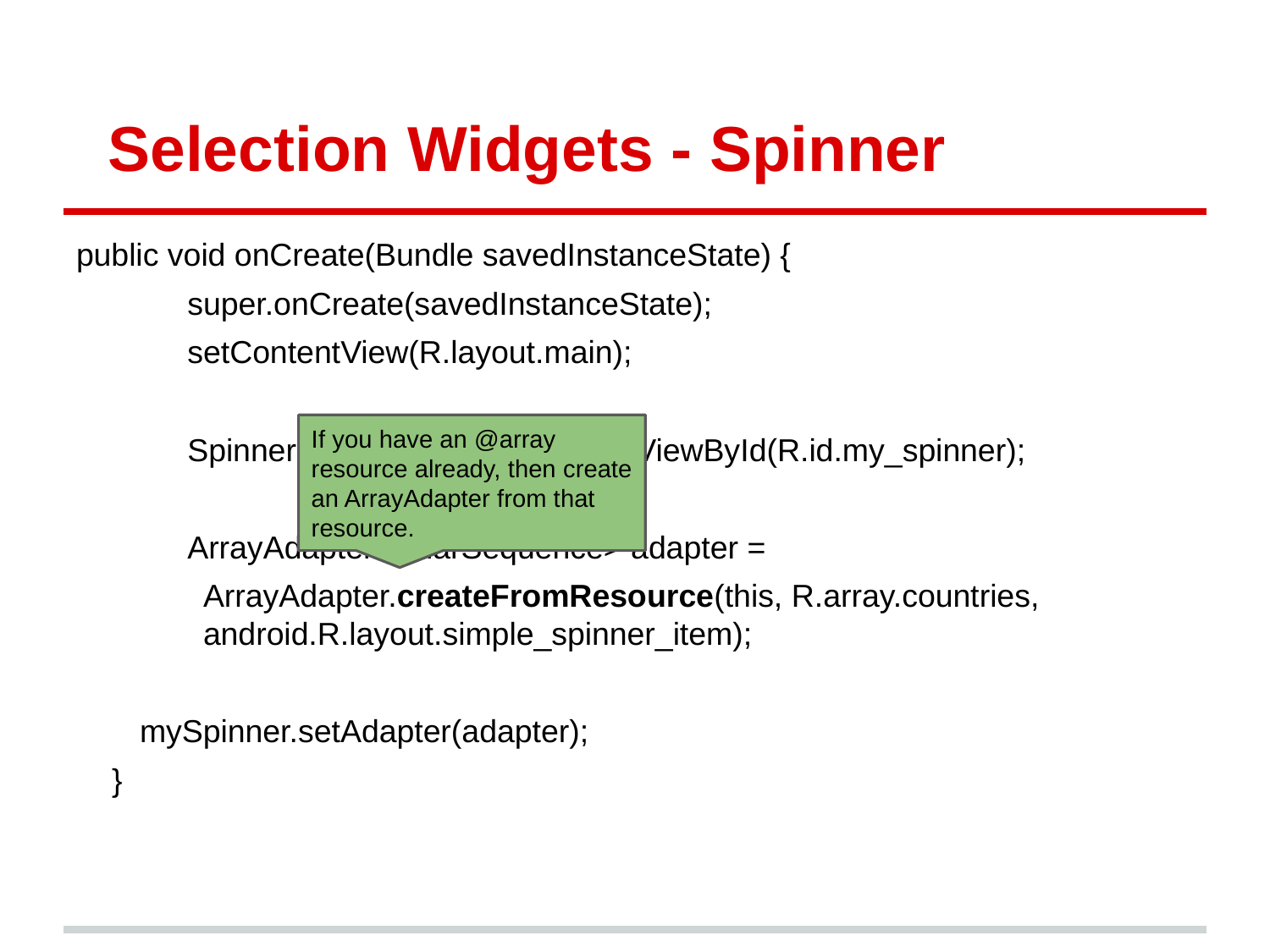

# Selection Widgets - Spinner
public void onCreate(Bundle savedInstanceState) {
super.onCreate(savedInstanceState);
setContentView(R.layout.main);

Spinner spinner = (Spinner) findViewById(R.id.my_spinner);

ArrayAdapter<CharSequence> adapter =
ArrayAdapter.createFromResource(this, R.array.countries, android.R.layout.simple_spinner_item);

mySpinner.setAdapter(adapter);
    }

If you have an @array resource already, then create an ArrayAdapter from that resource.